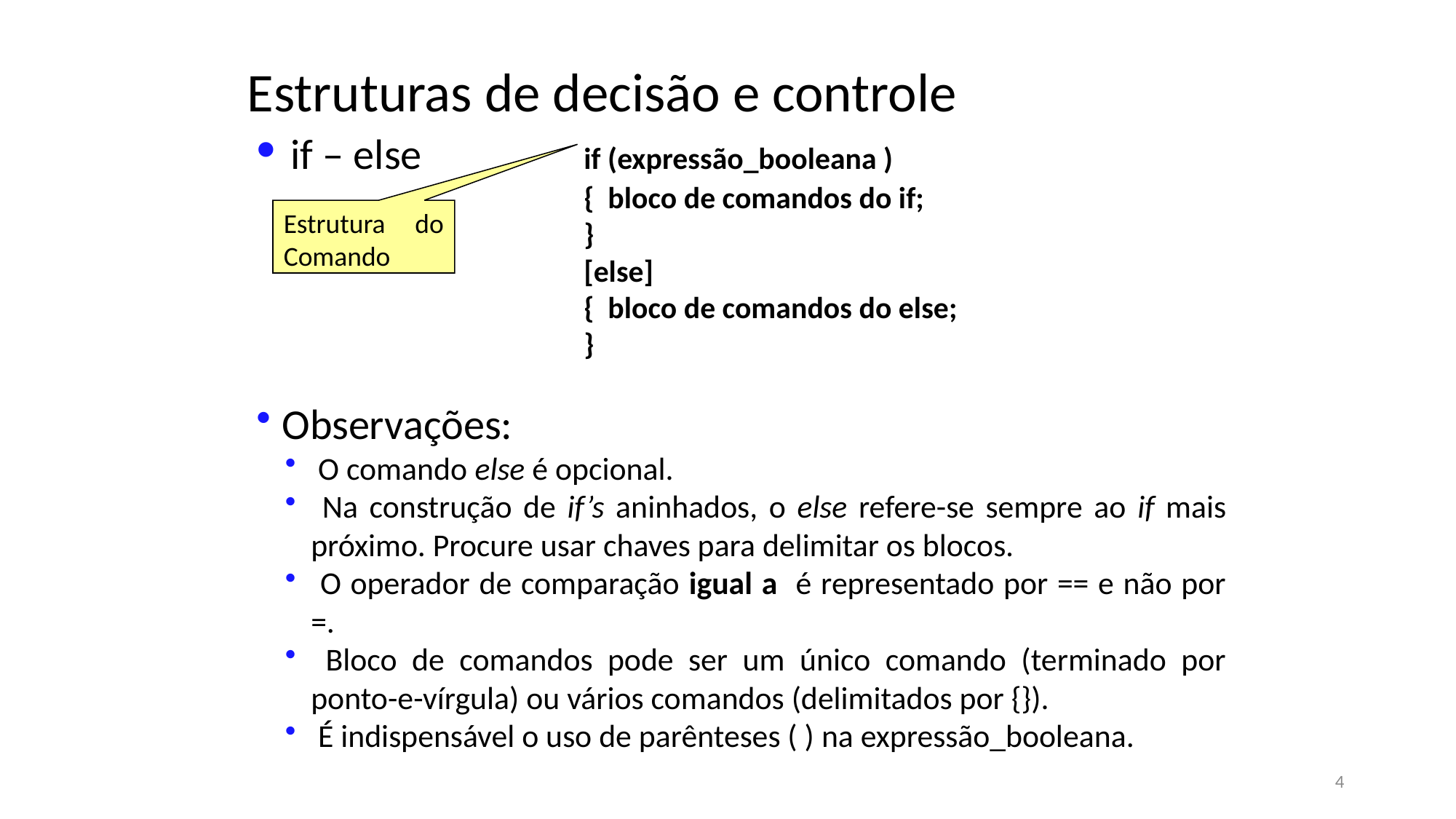

Estruturas de decisão e controle
 if – else		if (expressão_booleana )
			{  bloco de comandos do if;
			}
	[else]
	{  bloco de comandos do else;
	}

 Observações:
 O comando else é opcional.
 Na construção de if’s aninhados, o else refere-se sempre ao if mais próximo. Procure usar chaves para delimitar os blocos.
 O operador de comparação igual a  é representado por == e não por =.
 Bloco de comandos pode ser um único comando (terminado por ponto-e-vírgula) ou vários comandos (delimitados por {}).
 É indispensável o uso de parênteses ( ) na expressão_booleana.
Estrutura do Comando
4